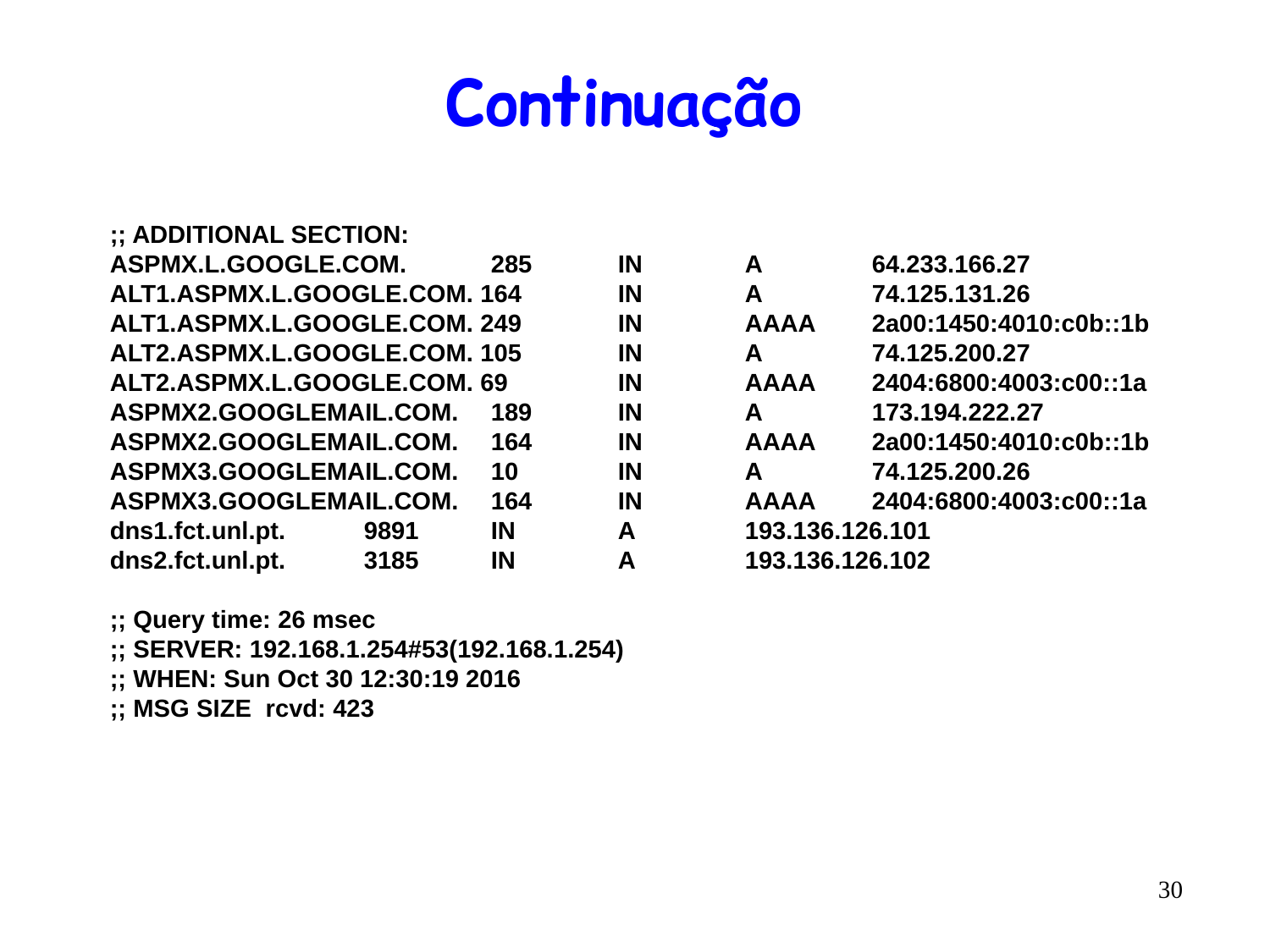

# Continuação

;; ADDITIONAL SECTION:
ASPMX.L.GOOGLE.COM.	285	IN	A	64.233.166.27
ALT1.ASPMX.L.GOOGLE.COM. 164	IN	A	74.125.131.26
ALT1.ASPMX.L.GOOGLE.COM. 249	IN	AAAA	2a00:1450:4010:c0b::1b
ALT2.ASPMX.L.GOOGLE.COM. 105	IN	A	74.125.200.27
ALT2.ASPMX.L.GOOGLE.COM. 69	IN	AAAA	2404:6800:4003:c00::1a
ASPMX2.GOOGLEMAIL.COM.	189	IN	A	173.194.222.27
ASPMX2.GOOGLEMAIL.COM.	164	IN	AAAA	2a00:1450:4010:c0b::1b
ASPMX3.GOOGLEMAIL.COM.	10	IN	A	74.125.200.26
ASPMX3.GOOGLEMAIL.COM.	164	IN	AAAA	2404:6800:4003:c00::1a
dns1.fct.unl.pt.	9891	IN	A	193.136.126.101
dns2.fct.unl.pt.	3185	IN	A	193.136.126.102

;; Query time: 26 msec
;; SERVER: 192.168.1.254#53(192.168.1.254)
;; WHEN: Sun Oct 30 12:30:19 2016
;; MSG SIZE  rcvd: 423
30